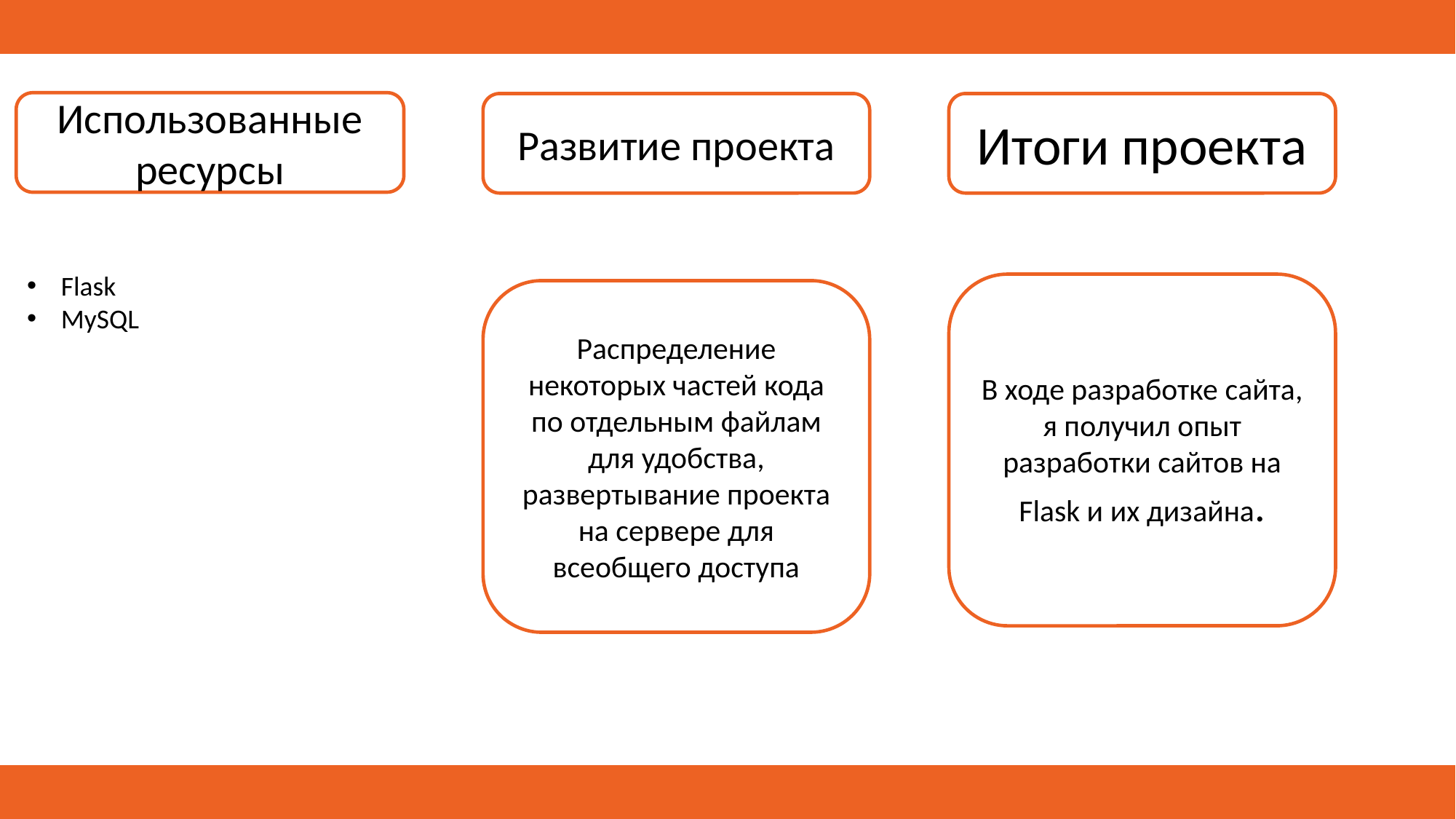

Использованные ресурсы
Развитие проекта
Итоги проекта
Flask
MySQL
В ходе разработке сайта, я получил опыт разработки сайтов на Flask и их дизайна.
Распределение некоторых частей кода по отдельным файлам для удобства, развертывание проекта на сервере для всеобщего доступа